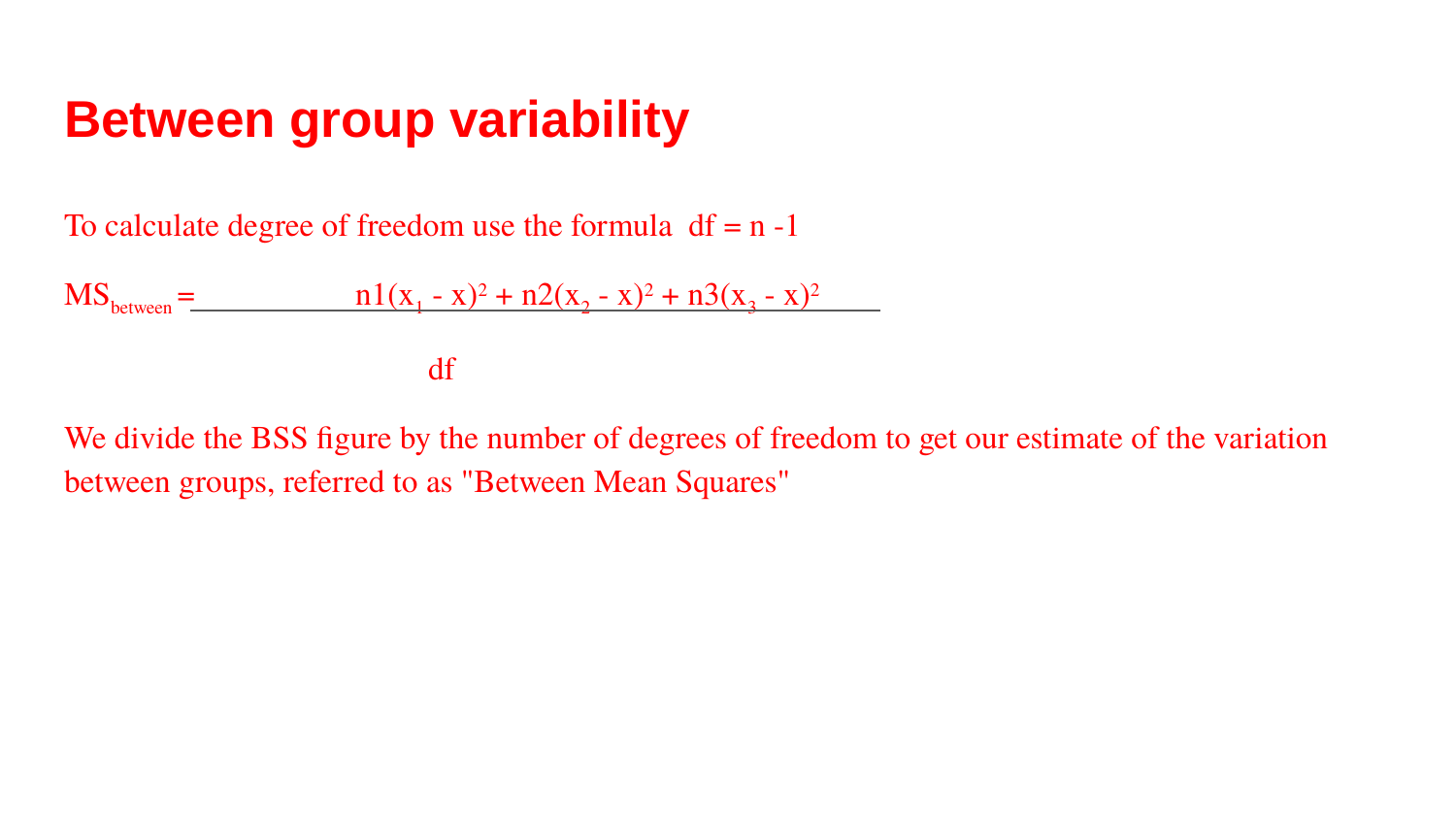

# Between group variability
To calculate degree of freedom use the formula  df = n -1
MSbetween = 		n1(x1 - x)2 + n2(x2 - x)2 + n3(x3 - x)2
df
We divide the BSS figure by the number of degrees of freedom to get our estimate of the variation between groups, referred to as "Between Mean Squares"